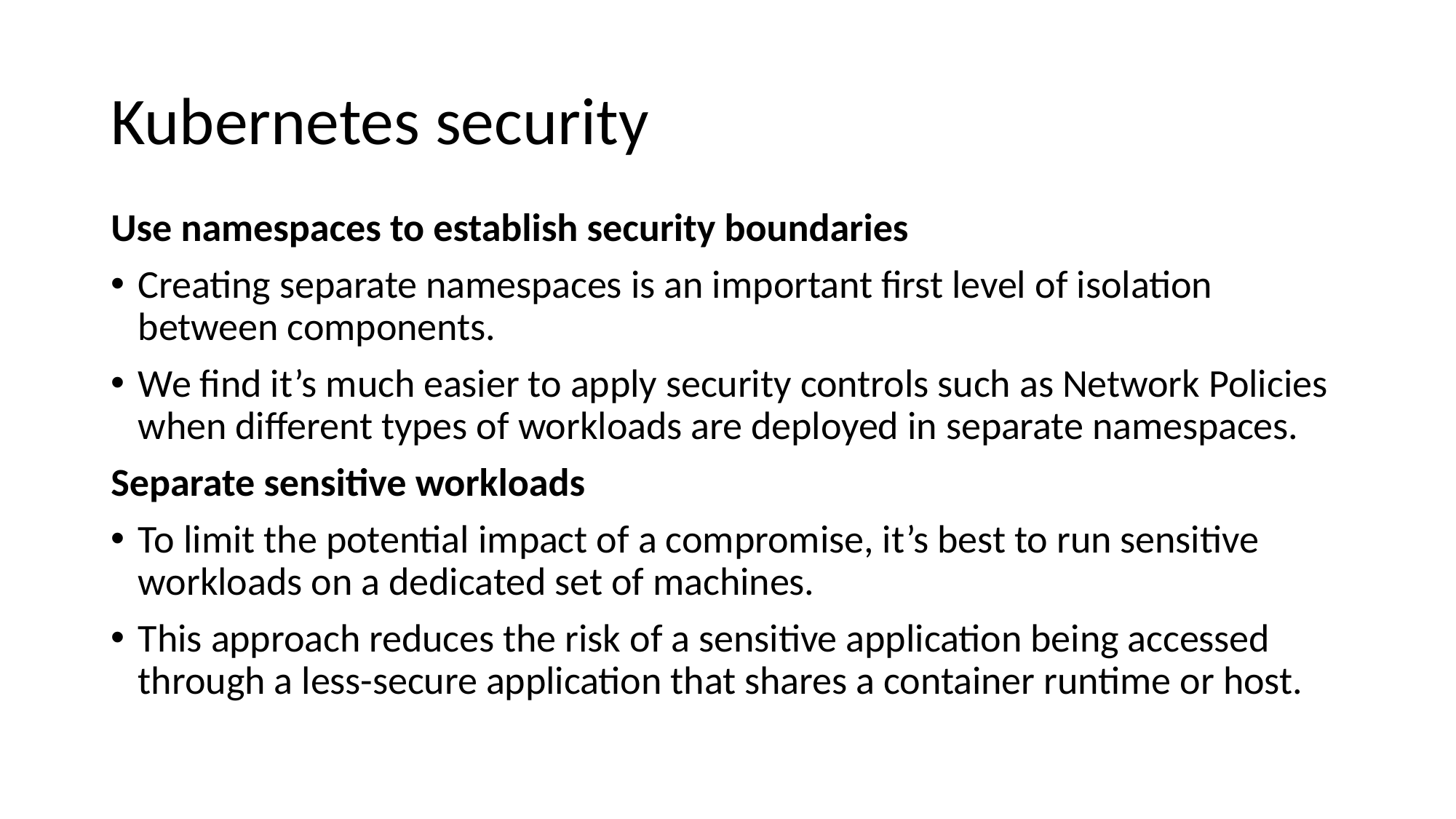

# Kubernetes security
Use namespaces to establish security boundaries
Creating separate namespaces is an important first level of isolation between components.
We find it’s much easier to apply security controls such as Network Policies when different types of workloads are deployed in separate namespaces.
Separate sensitive workloads
To limit the potential impact of a compromise, it’s best to run sensitive workloads on a dedicated set of machines.
This approach reduces the risk of a sensitive application being accessed through a less-secure application that shares a container runtime or host.